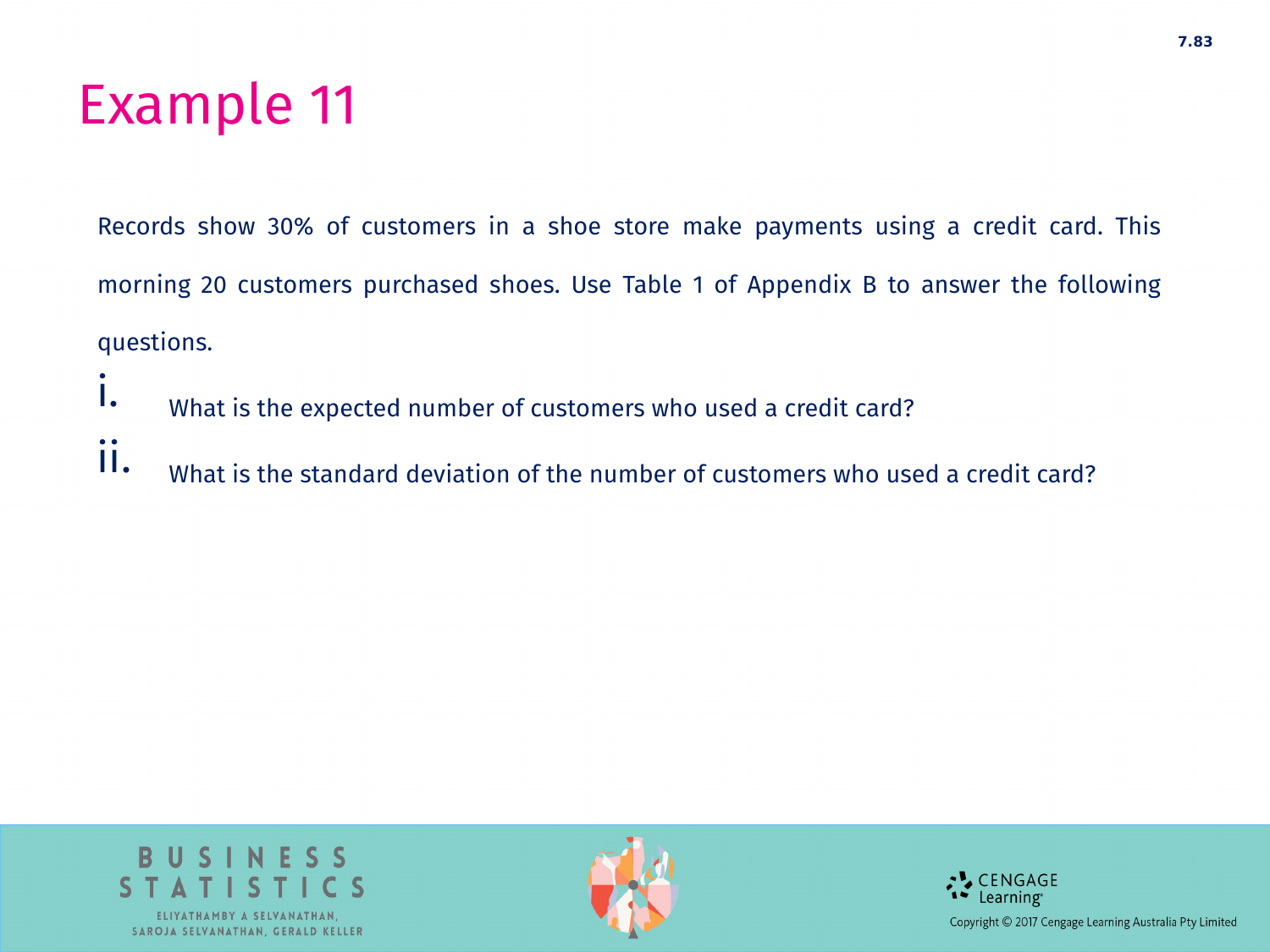

7.83
# Example 11
Records show 30% of customers in a shoe store make payments using a credit card. This morning 20 customers purchased shoes. Use Table 1 of Appendix B to answer the following questions.
What is the expected number of customers who used a credit card?
What is the standard deviation of the number of customers who used a credit card?